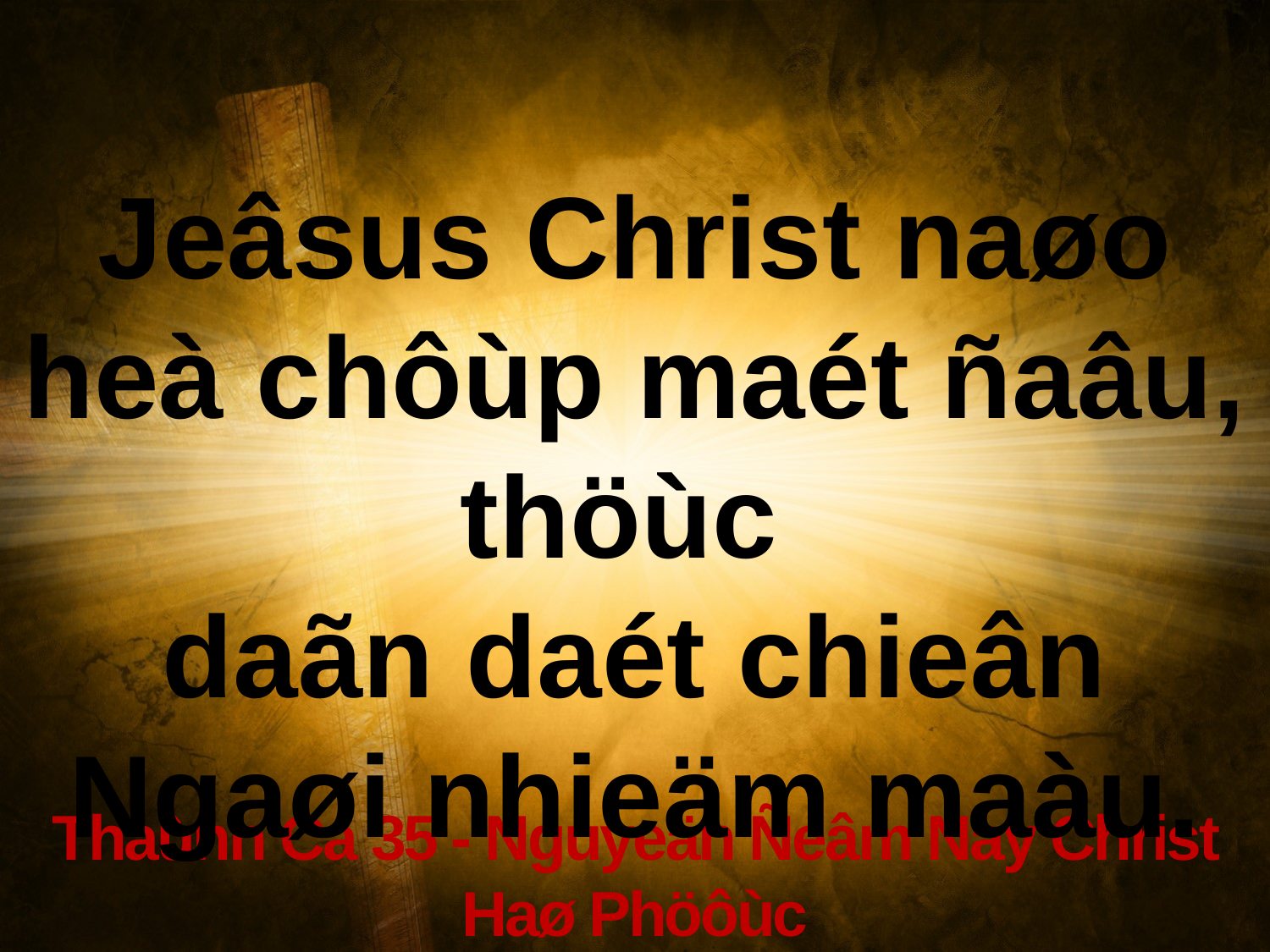

Jeâsus Christ naøo heà chôùp maét ñaâu, thöùc
daãn daét chieân Ngaøi nhieäm maàu.
Thaùnh Ca 35 - Nguyeän Ñeâm Nay Christ Haø Phöôùc